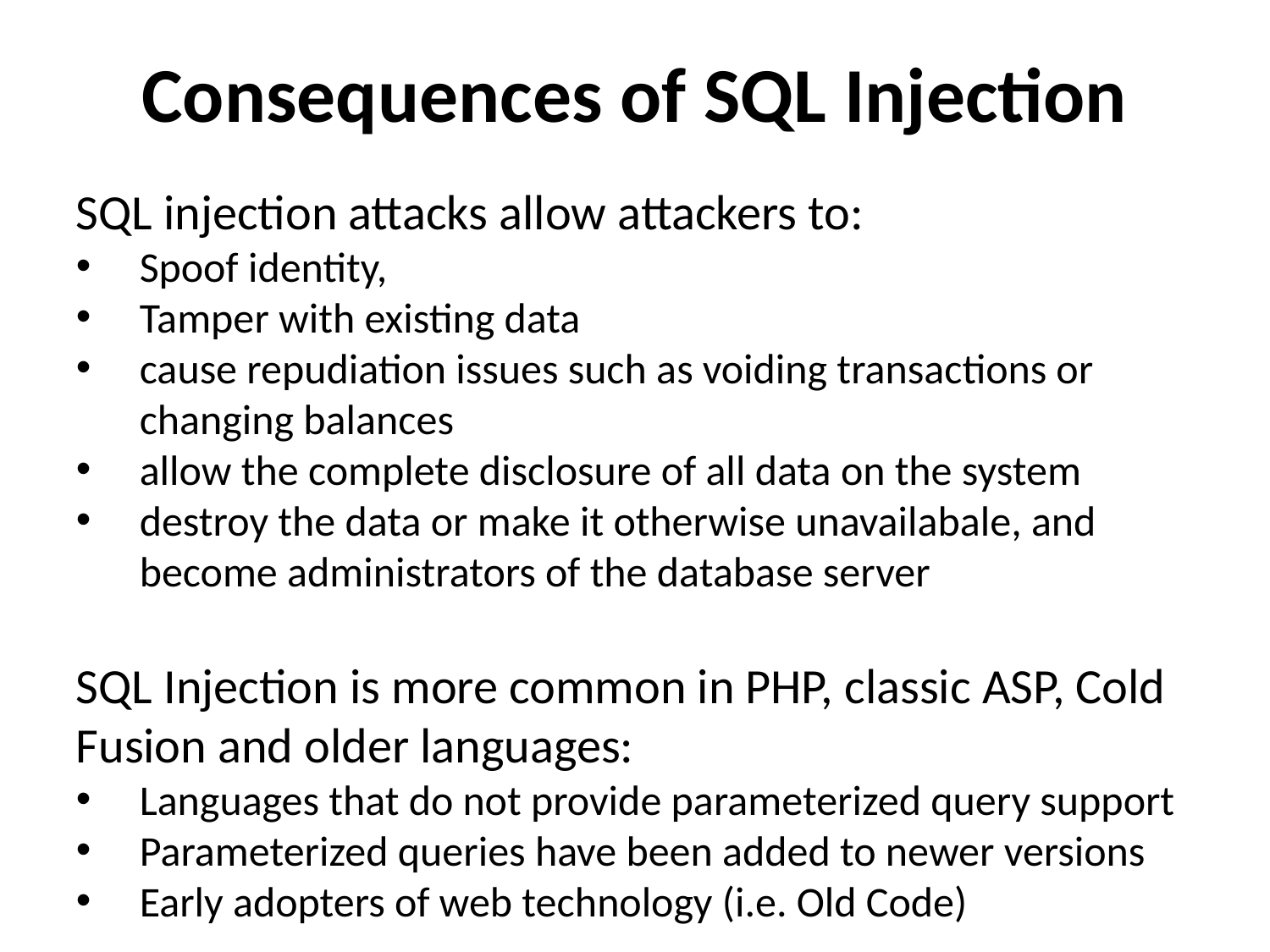

Consequences of SQL Injection
SQL injection attacks allow attackers to:
Spoof identity,
Tamper with existing data
cause repudiation issues such as voiding transactions or changing balances
allow the complete disclosure of all data on the system
destroy the data or make it otherwise unavailabale, and become administrators of the database server

SQL Injection is more common in PHP, classic ASP, Cold Fusion and older languages:
Languages that do not provide parameterized query support
Parameterized queries have been added to newer versions
Early adopters of web technology (i.e. Old Code)